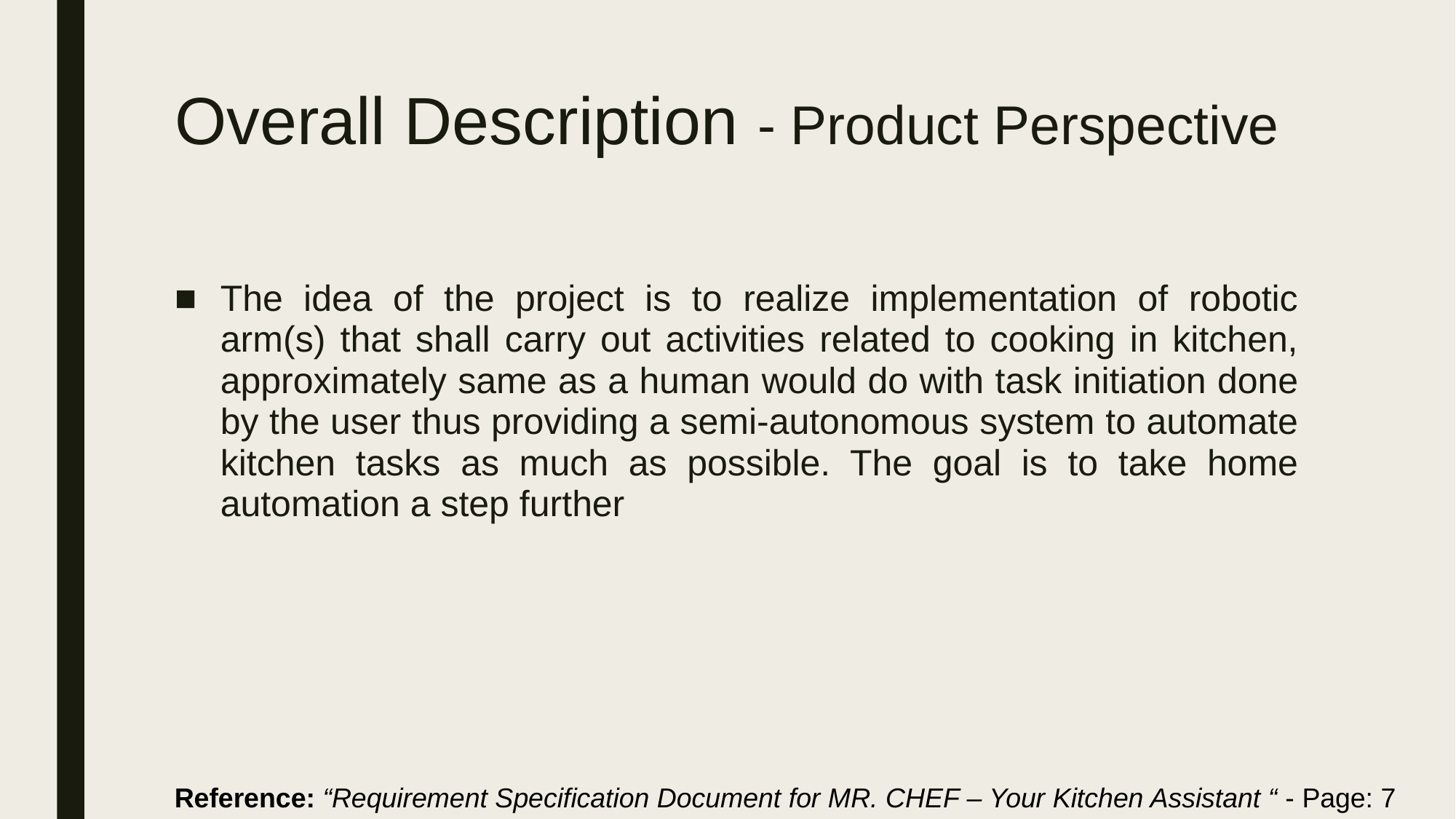

# Overall Description - Product Perspective
The idea of the project is to realize implementation of robotic arm(s) that shall carry out activities related to cooking in kitchen, approximately same as a human would do with task initiation done by the user thus providing a semi-autonomous system to automate kitchen tasks as much as possible. The goal is to take home automation a step further
Reference: “Requirement Specification Document for MR. CHEF – Your Kitchen Assistant “ - Page: 7